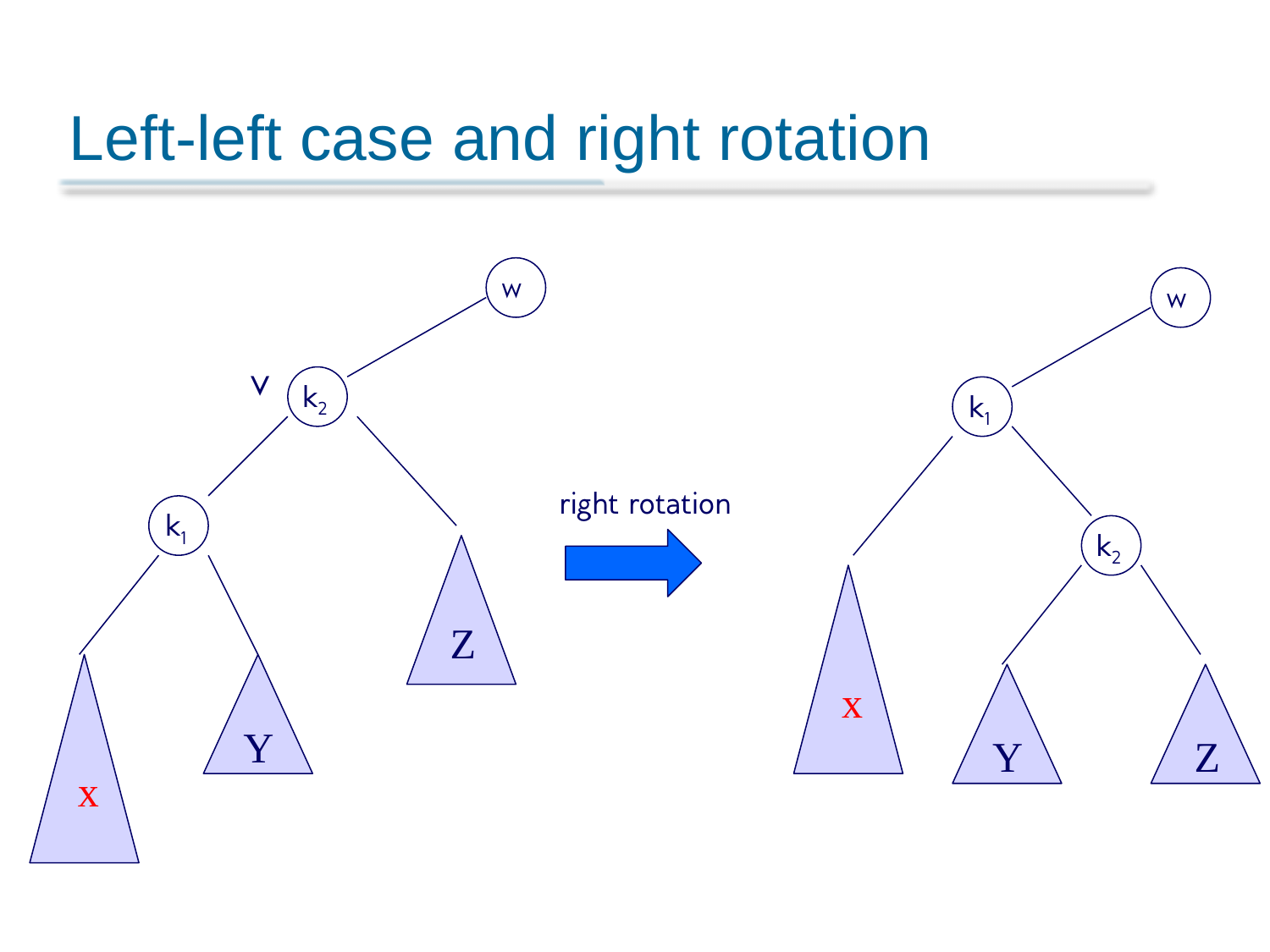

# Left-left case and right rotation

w

w
v

k2

k1
right rotation

k1

k2

Z
x
x
Y
Y
Z